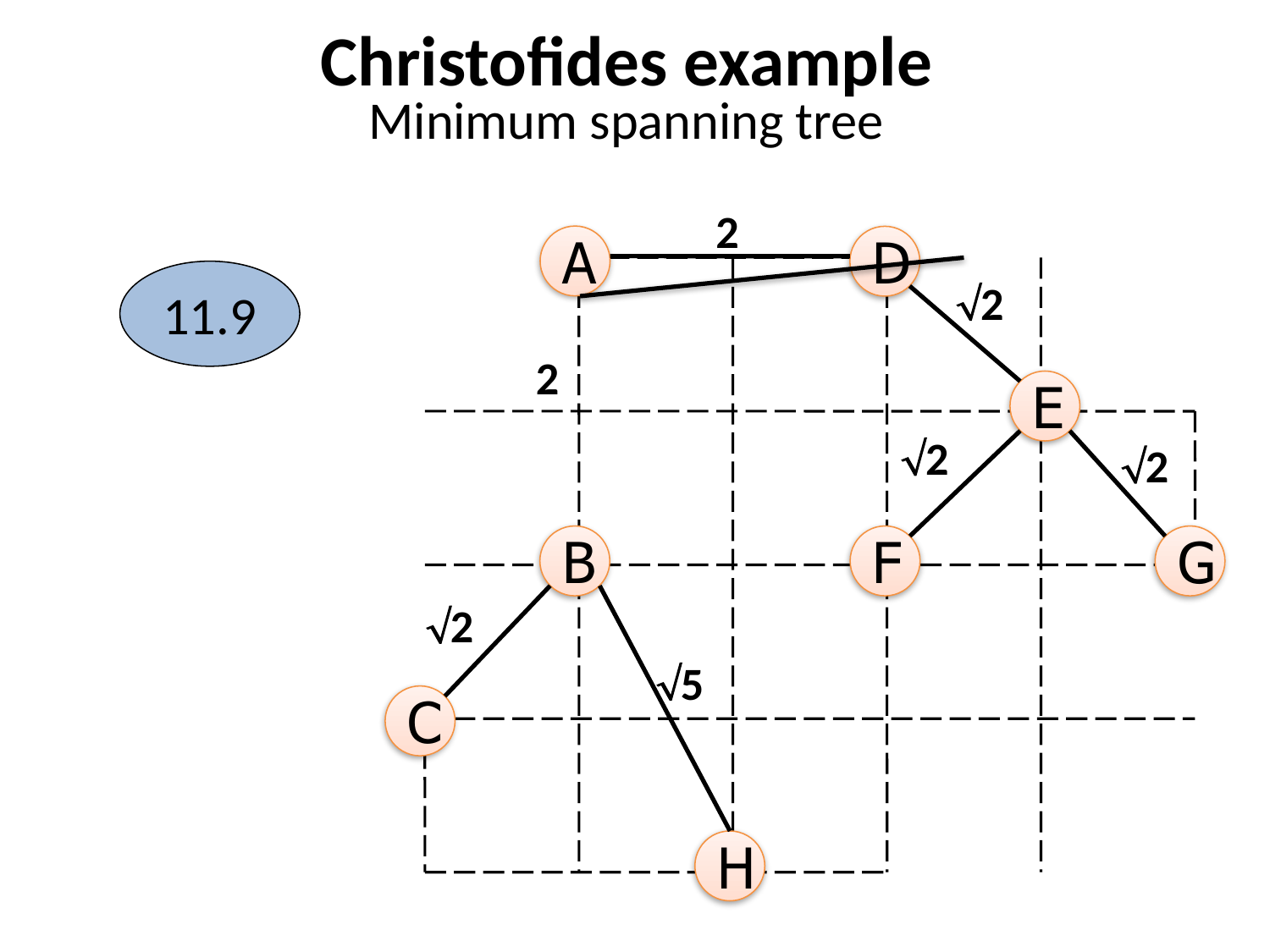

Christofides example
Minimum spanning tree
2
A
D

E

B
F
G

C

H

11.9
√2
2
√2
√2
√2
√5